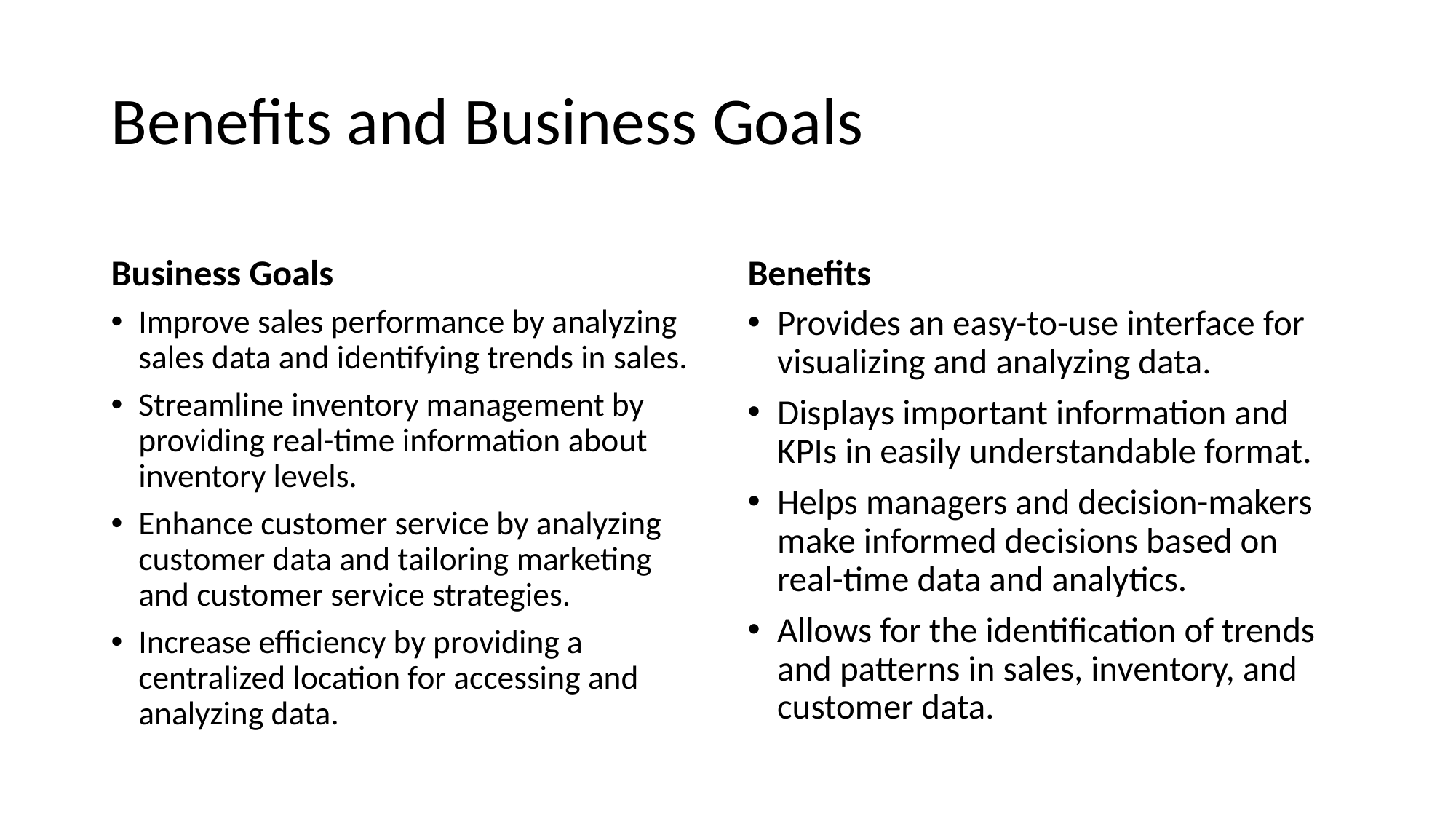

# Benefits and Business Goals
Business Goals
Benefits
Improve sales performance by analyzing sales data and identifying trends in sales.
Streamline inventory management by providing real-time information about inventory levels.
Enhance customer service by analyzing customer data and tailoring marketing and customer service strategies.
Increase efficiency by providing a centralized location for accessing and analyzing data.
Provides an easy-to-use interface for visualizing and analyzing data.
Displays important information and KPIs in easily understandable format.
Helps managers and decision-makers make informed decisions based on real-time data and analytics.
Allows for the identification of trends and patterns in sales, inventory, and customer data.